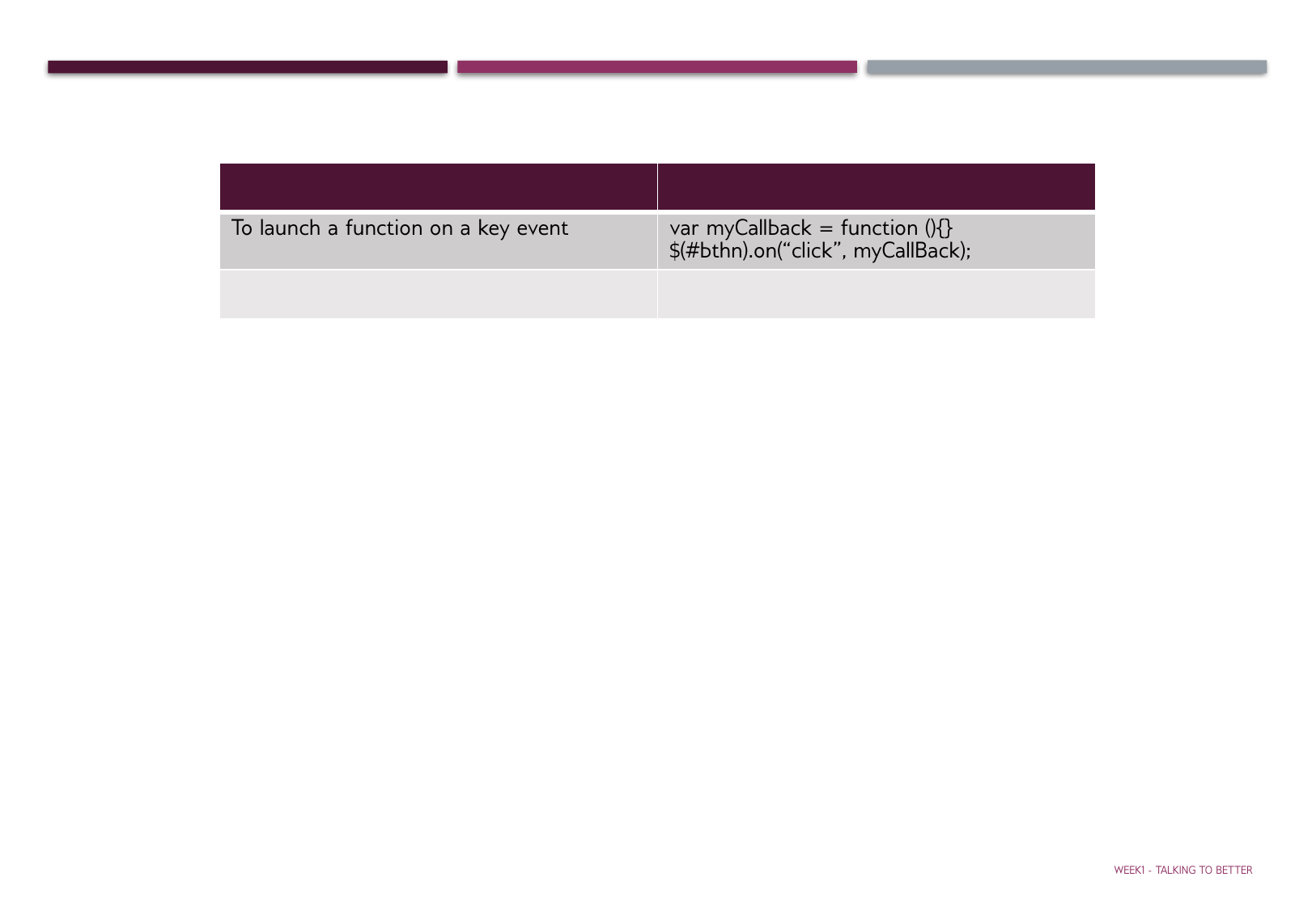

|  |  |
| --- | --- |
| To launch a function on a key event | var myCallback = function (){} $(#bthn).on(“click”, myCallBack); |
|  |  |
Week1 - talking to Better